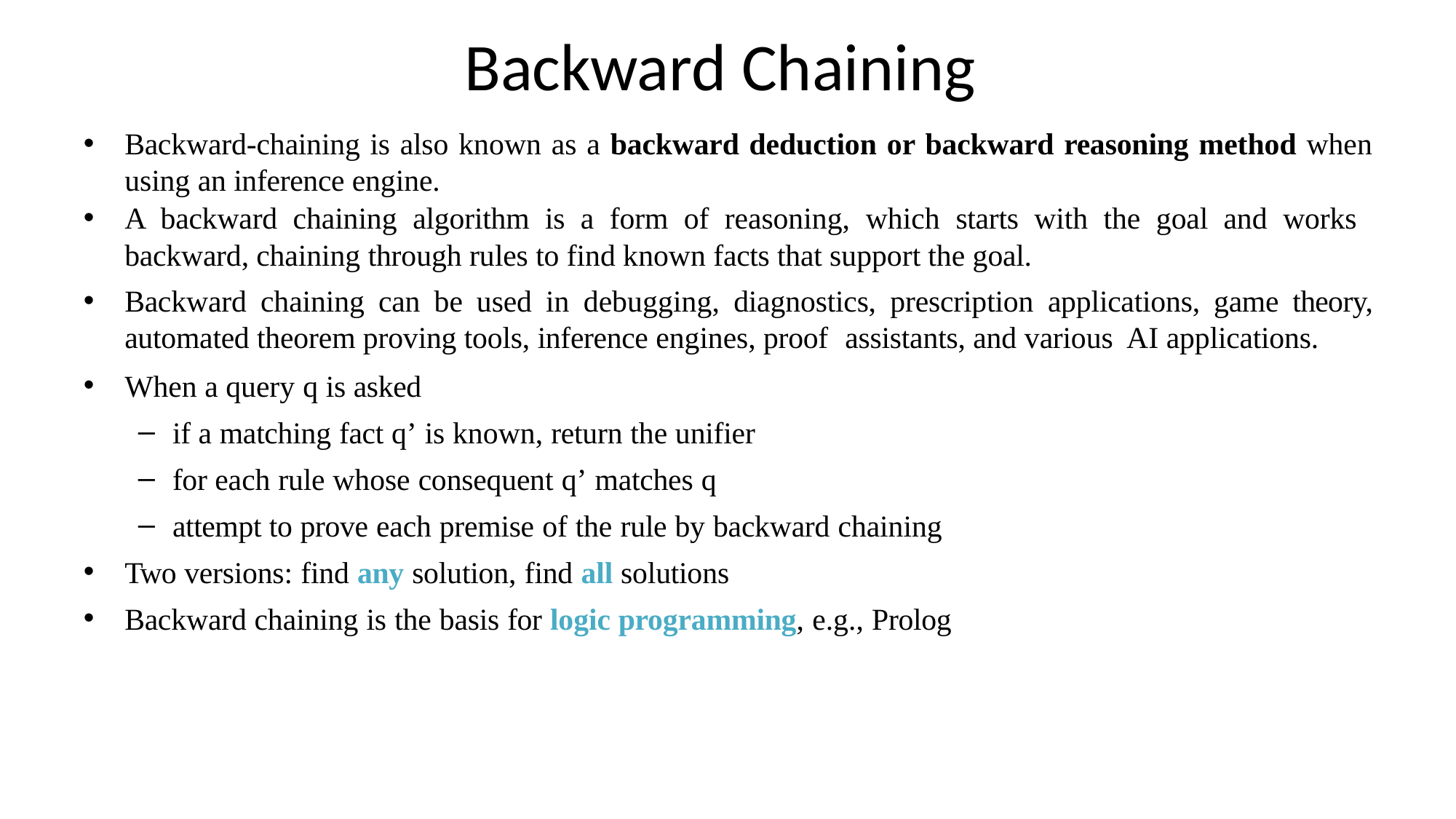

# Backward Chaining
Backward-chaining is also known as a backward deduction or backward reasoning method when using an inference engine.
A backward chaining algorithm is a form of reasoning, which starts with the goal and works  backward, chaining through rules to find known facts that support the goal.
Backward chaining can be used in debugging, diagnostics, prescription applications, game theory, automated theorem proving tools, inference engines, proof assistants, and various  AI applications.
When a query q is asked
if a matching fact q’ is known, return the unifier
for each rule whose consequent q’ matches q
attempt to prove each premise of the rule by backward chaining
Two versions: find any solution, find all solutions
Backward chaining is the basis for logic programming, e.g., Prolog